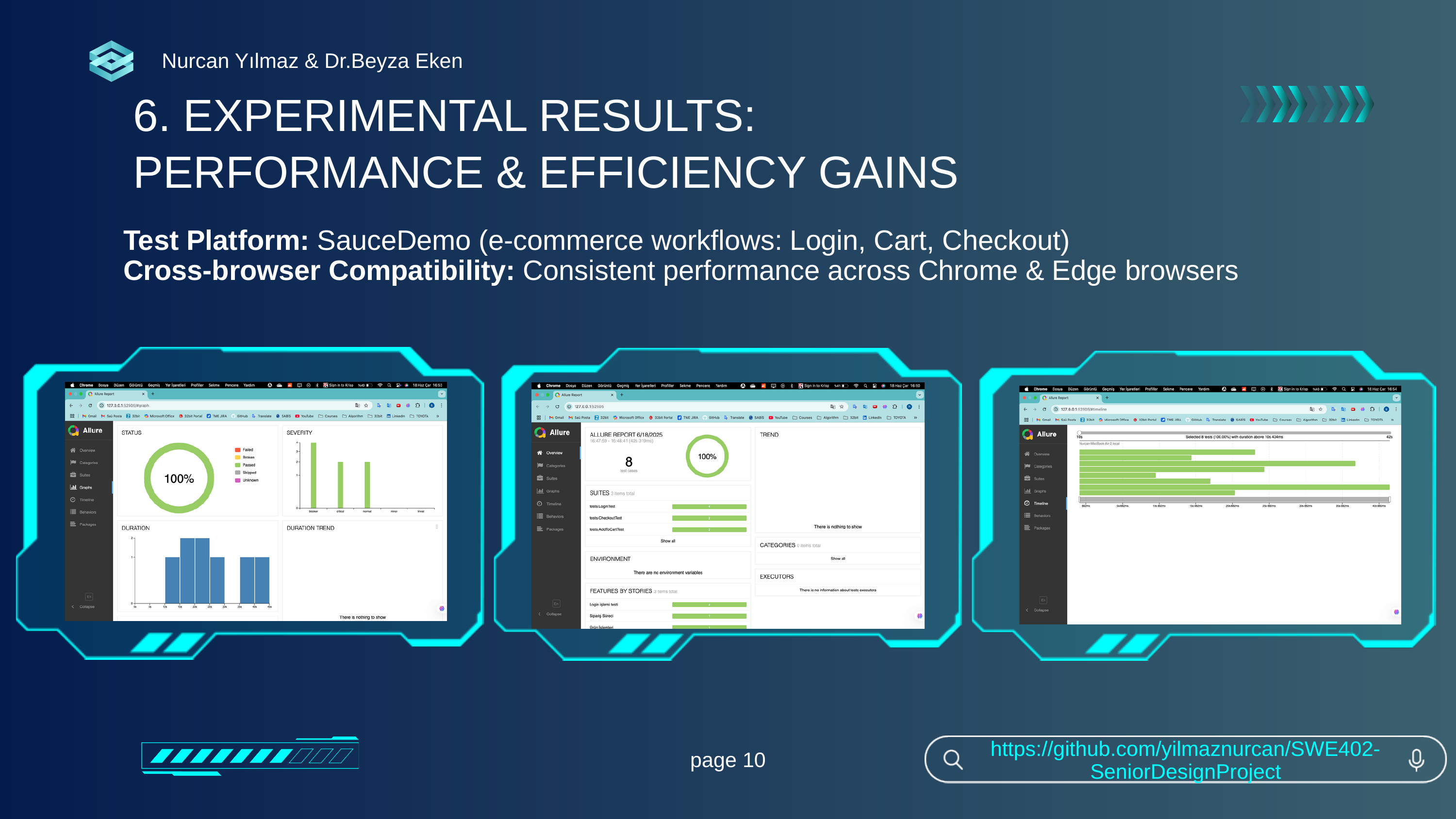

Nurcan Yılmaz & Dr.Beyza Eken
6. EXPERIMENTAL RESULTS:
PERFORMANCE & EFFICIENCY GAINS

Test Platform: SauceDemo (e-commerce workflows: Login, Cart, Checkout)
Cross-browser Compatibility: Consistent performance across Chrome & Edge browsers

https://github.com/yilmaznurcan/SWE402-SeniorDesignProject
page 10